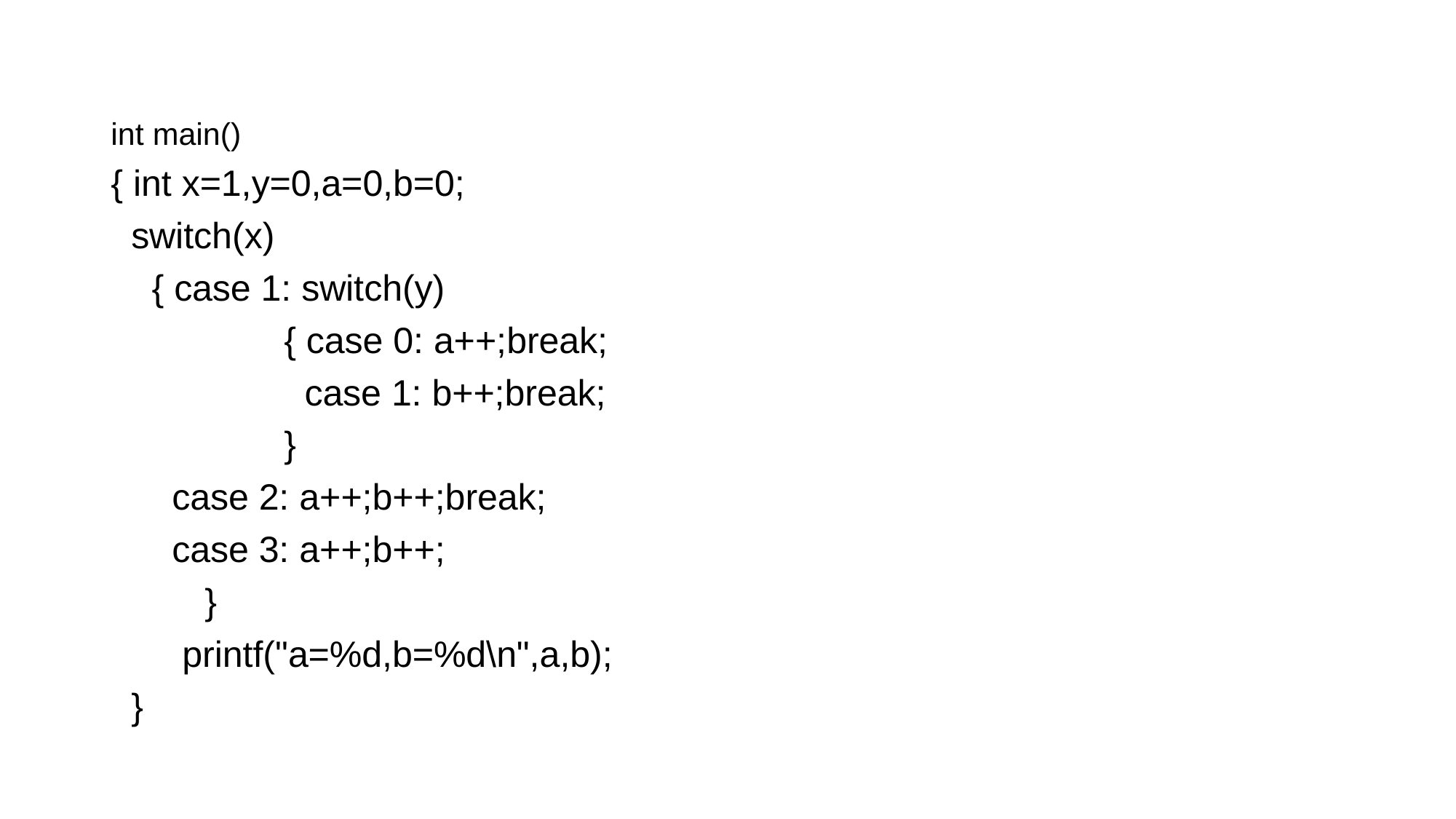

int main()
{ int x=1,y=0,a=0,b=0;
  switch(x)
    { case 1: switch(y)
                 { case 0: a++;break;
                   case 1: b++;break;
                 }
      case 2: a++;b++;break;
      case 3: a++;b++;
	}
       printf("a=%d,b=%d\n",a,b);
  }